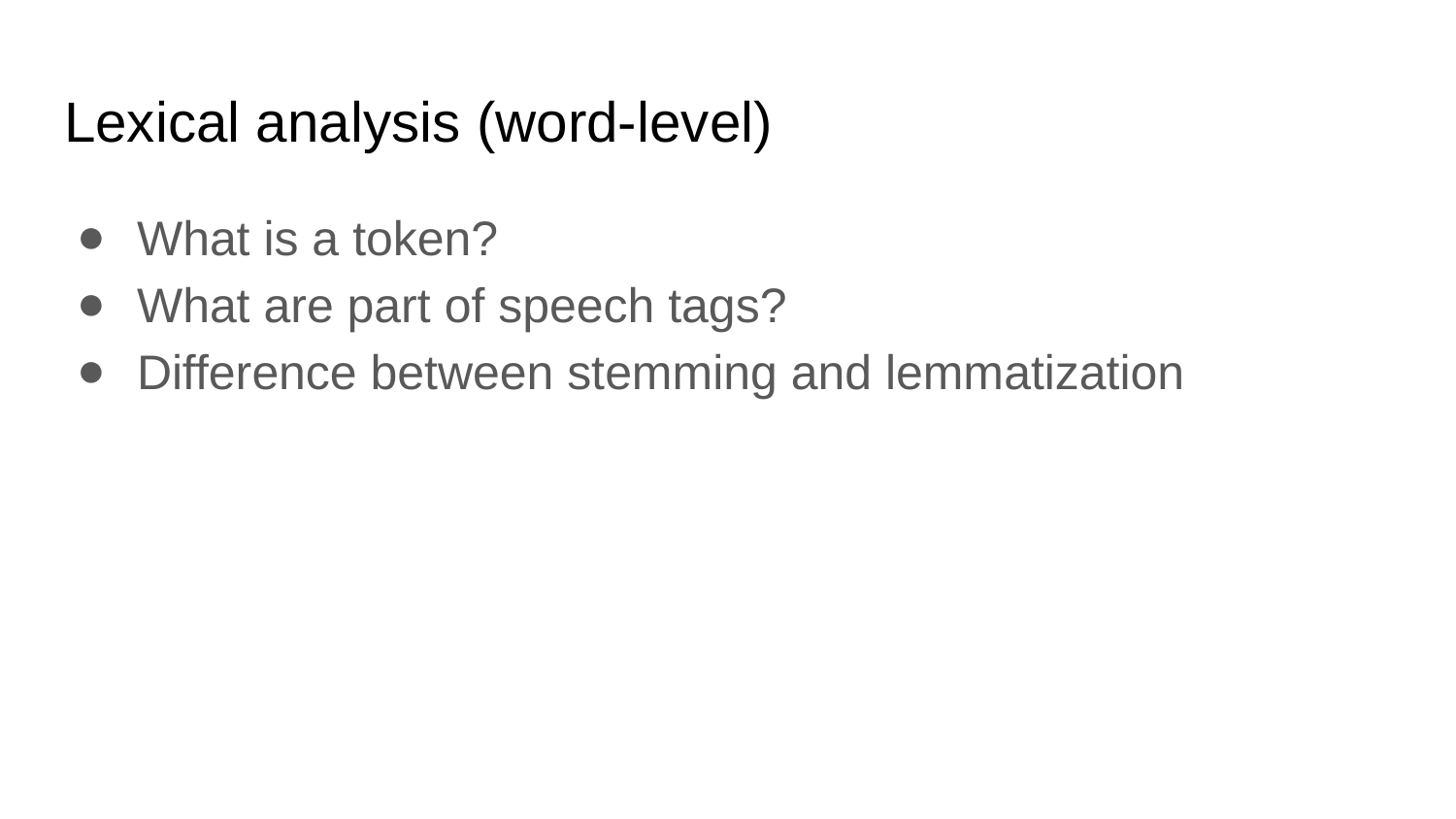

# Lexical analysis (word-level)
What is a token?
What are part of speech tags?
Difference between stemming and lemmatization